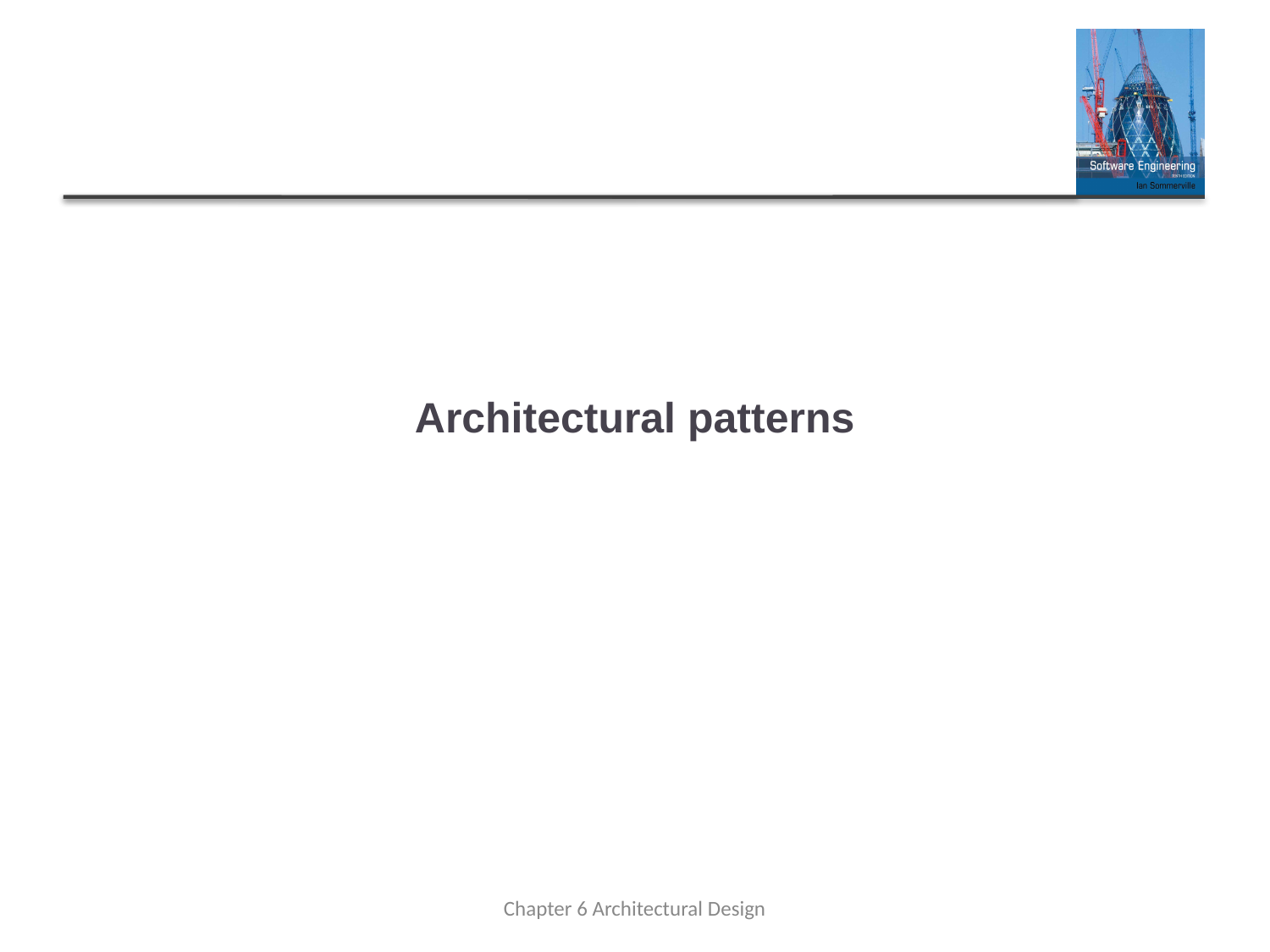

# Architectural patterns
22
Chapter 6 Architectural Design